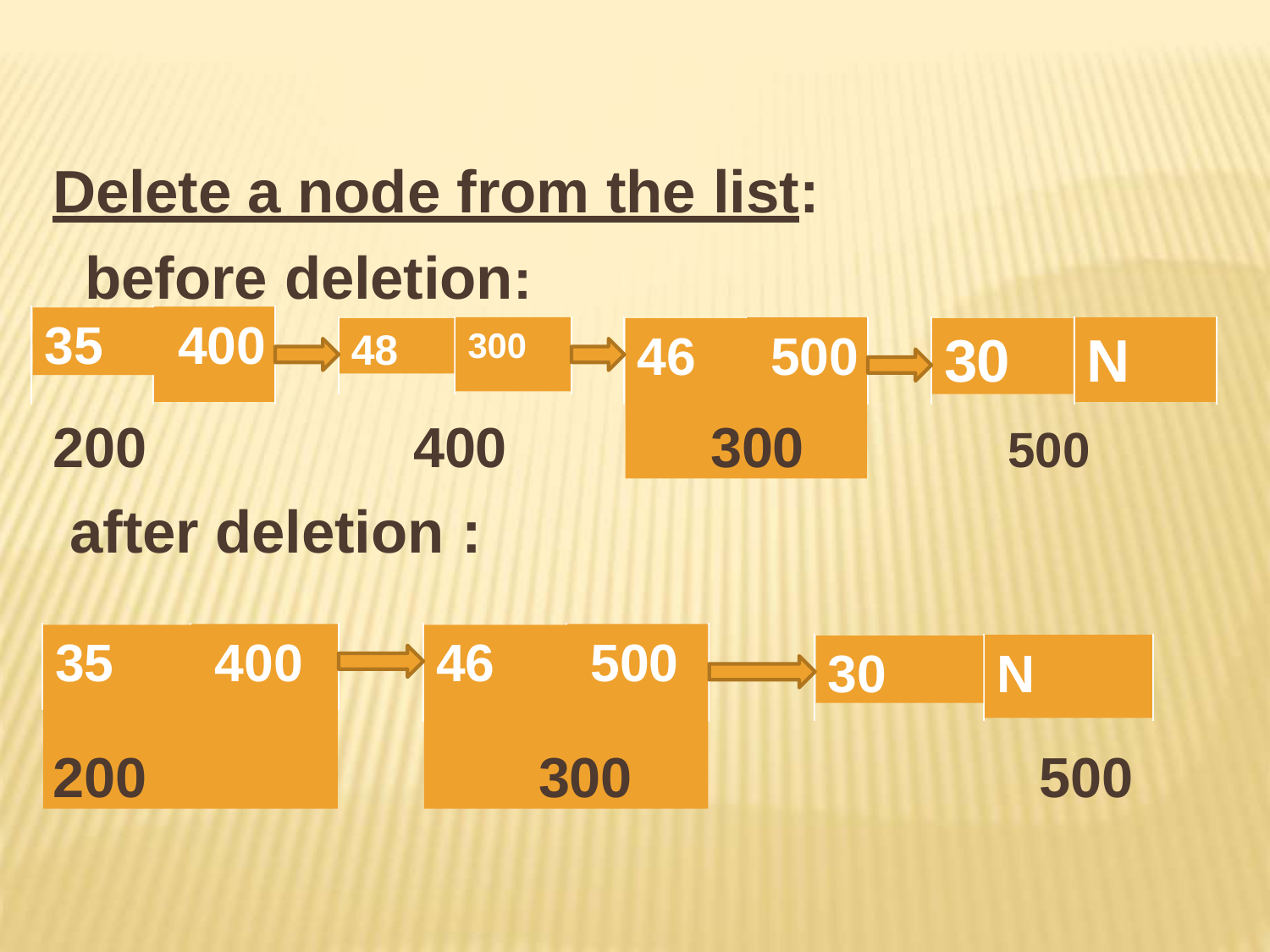

# Delete a node from the list:  before deletion:

35	400

48
46	500
300
30
N
300

200	400
after deletion :
500

35	400
200
46	500
300

30
N

500